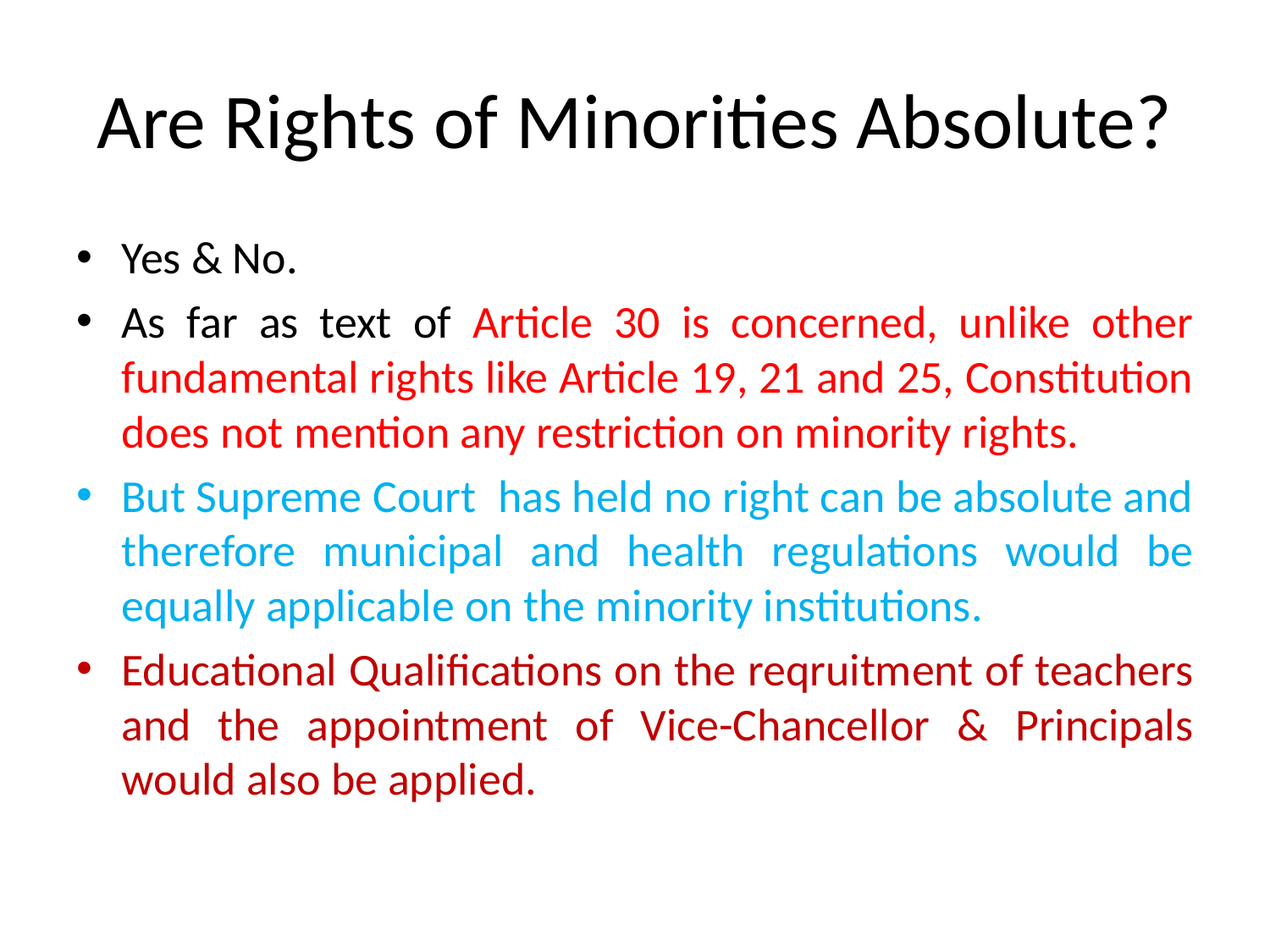

# Are Rights of Minorities Absolute?
Yes & No.
As far as text of Article 30 is concerned, unlike other fundamental rights like Article 19, 21 and 25, Constitution does not mention any restriction on minority rights.
But Supreme Court  has held no right can be absolute and therefore municipal and health regulations would be equally applicable on the minority institutions.
Educational Qualifications on the reqruitment of teachers and the appointment of Vice-Chancellor & Principals would also be applied.